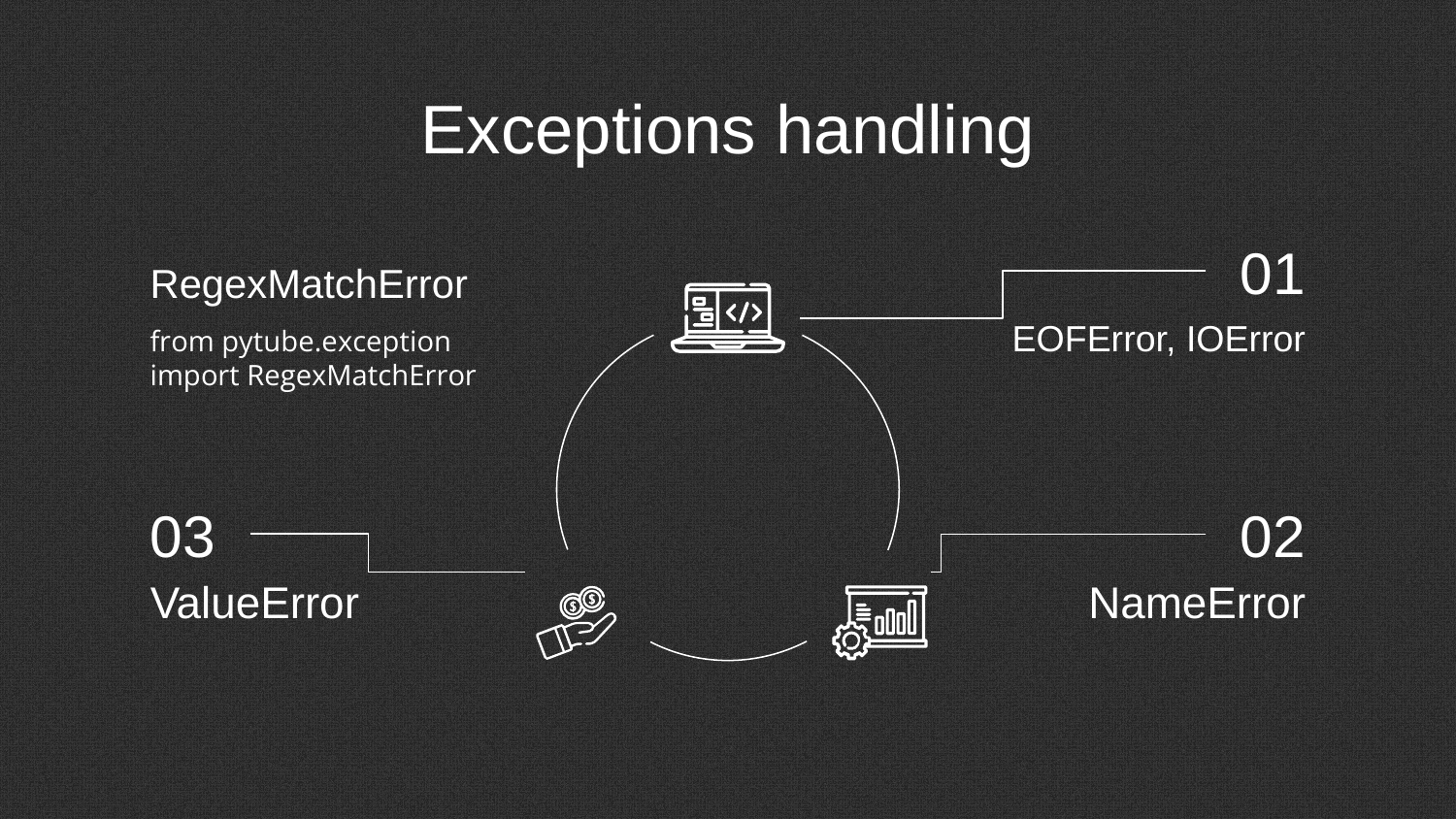

# Exceptions handling
01
EOFError, IOError

RegexMatchError
from pytube.exception
import RegexMatchError

03
ValueError

02
NameError